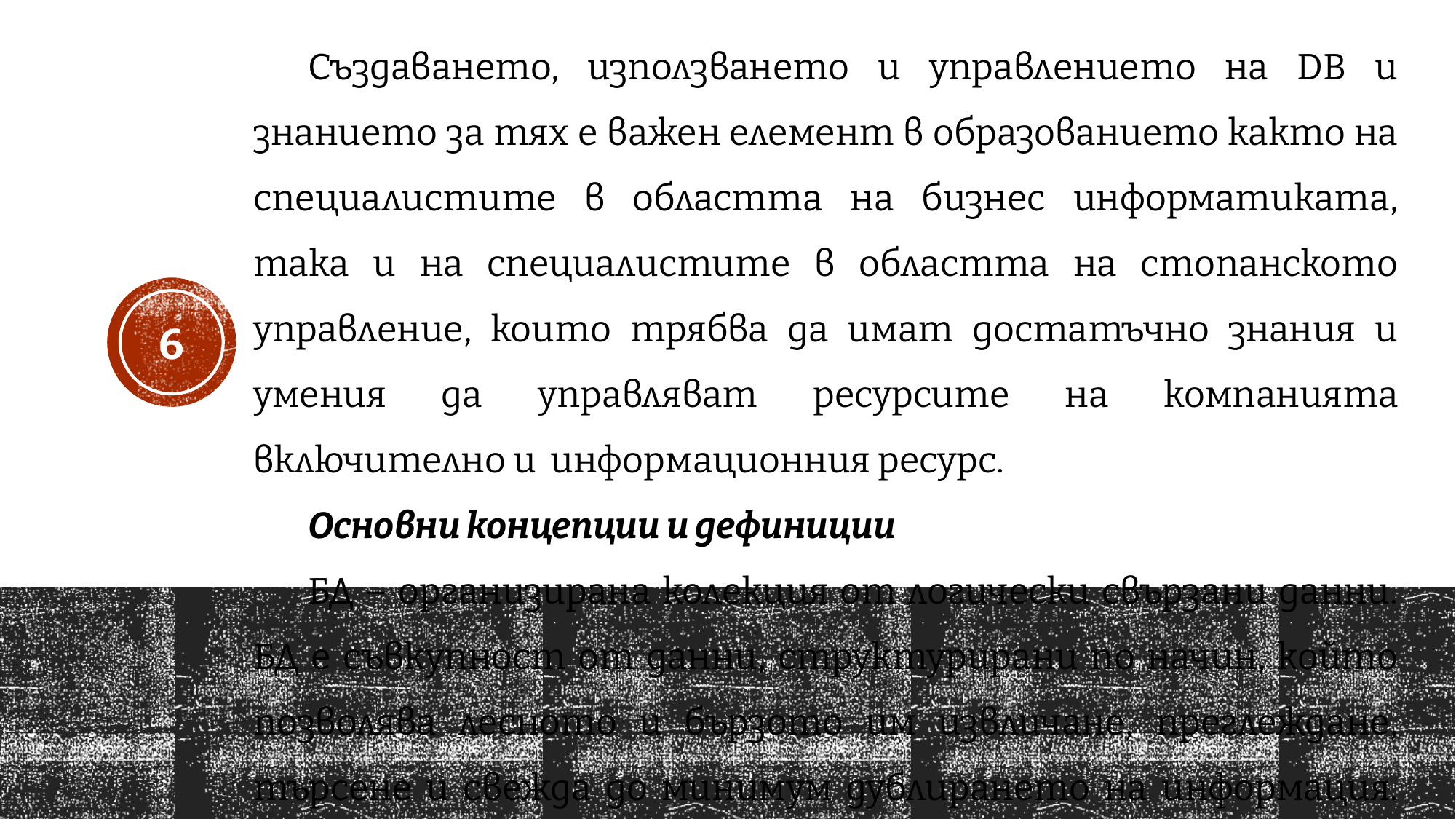

Създаването, използването и управлението на DB и знанието за тях е важен елемент в образованието както на специалистите в областта на бизнес информатиката, така и на специалистите в областта на стопанското управление, които трябва да имат достатъчно знания и умения да управляват ресурсите на компанията включително и  информационния ресурс.
Основни концепции и дефиниции
БД – организирана колекция от логически свързани данни. БД е съвкупност от данни, структурирани по начин, който позволява лесното и бързото им извличане, преглеждане, търсене и свежда до минимум дублирането на информация. БД може да бъде с различна големина и сложност.

6